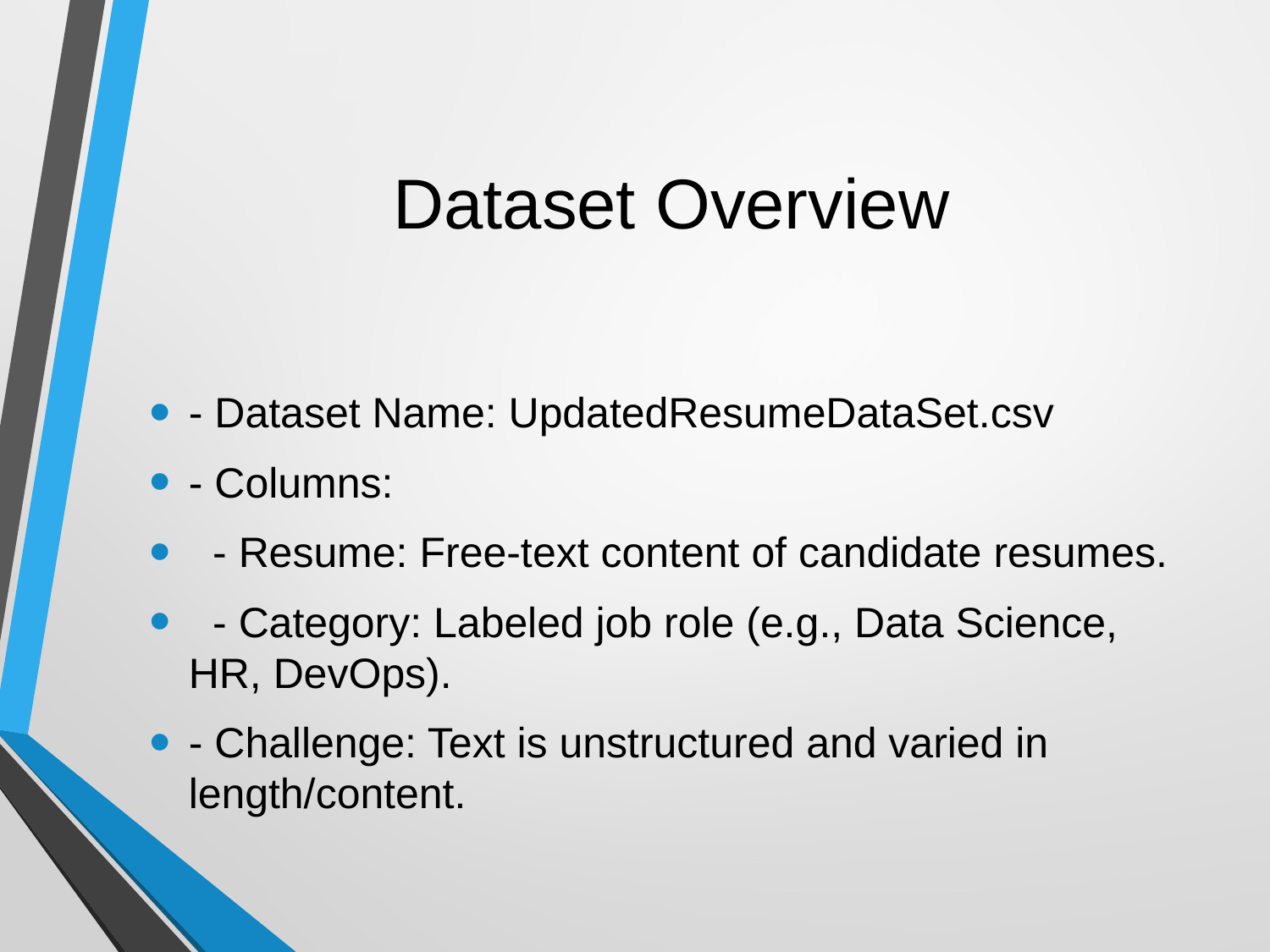

# Dataset Overview
- Dataset Name: UpdatedResumeDataSet.csv
- Columns:
  - Resume: Free-text content of candidate resumes.
  - Category: Labeled job role (e.g., Data Science, HR, DevOps).
- Challenge: Text is unstructured and varied in length/content.